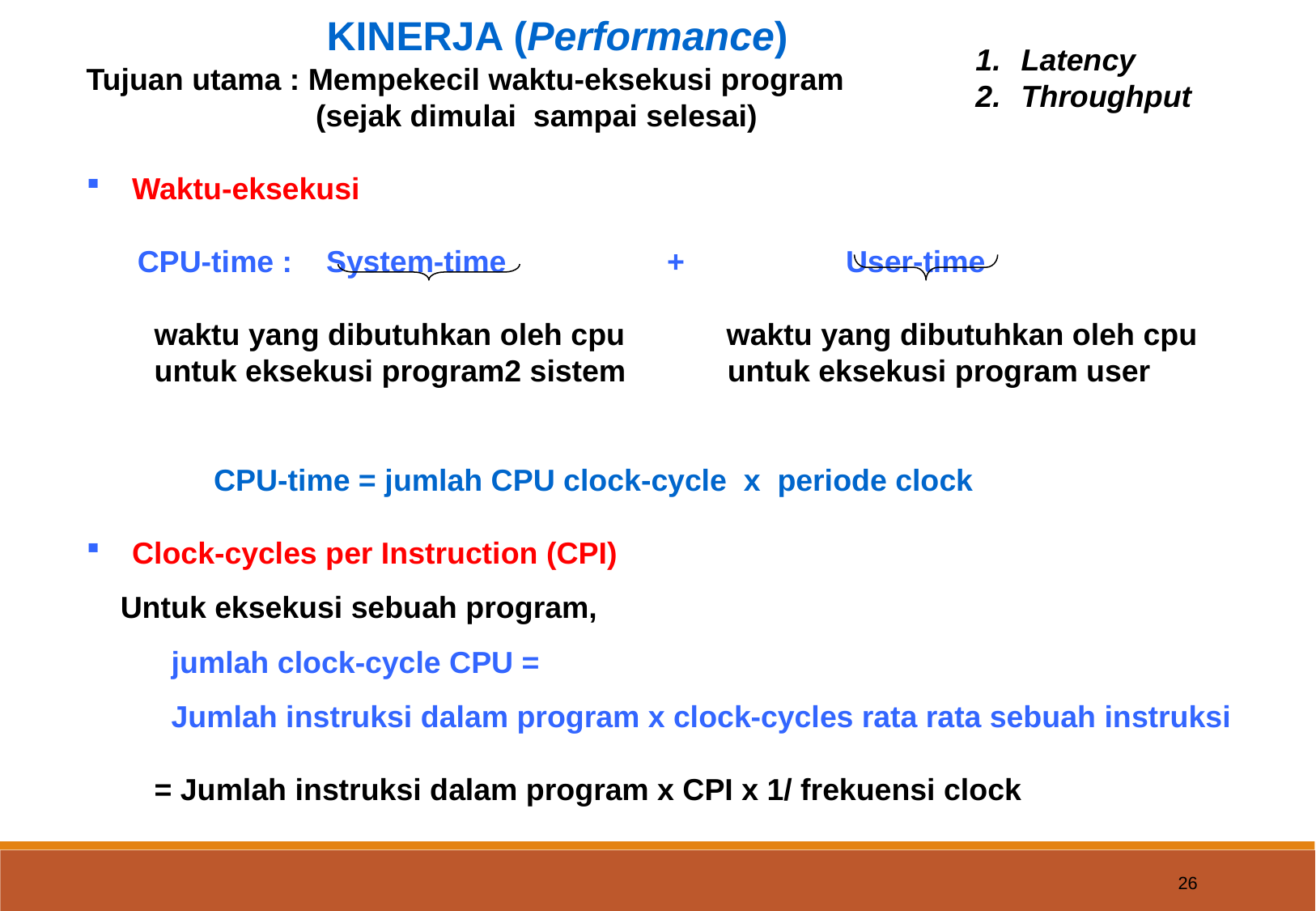

KINERJA (Performance)
Tujuan utama : Mempekecil waktu-eksekusi program
                           (sejak dimulai  sampai selesai)

  Waktu-eksekusi

      CPU-time :    System-time                   +                   User-time

        waktu yang dibutuhkan oleh cpu            waktu yang dibutuhkan oleh cpu
        untuk eksekusi program2 sistem            untuk eksekusi program user

               CPU-time = jumlah CPU clock-cycle  x  periode clock

  Clock-cycles per Instruction (CPI)
    Untuk eksekusi sebuah program,
          jumlah clock-cycle CPU =
          Jumlah instruksi dalam program x clock-cycles rata rata sebuah instruksi

        = Jumlah instruksi dalam program x CPI x 1/ frekuensi clock

Latency
Throughput
26